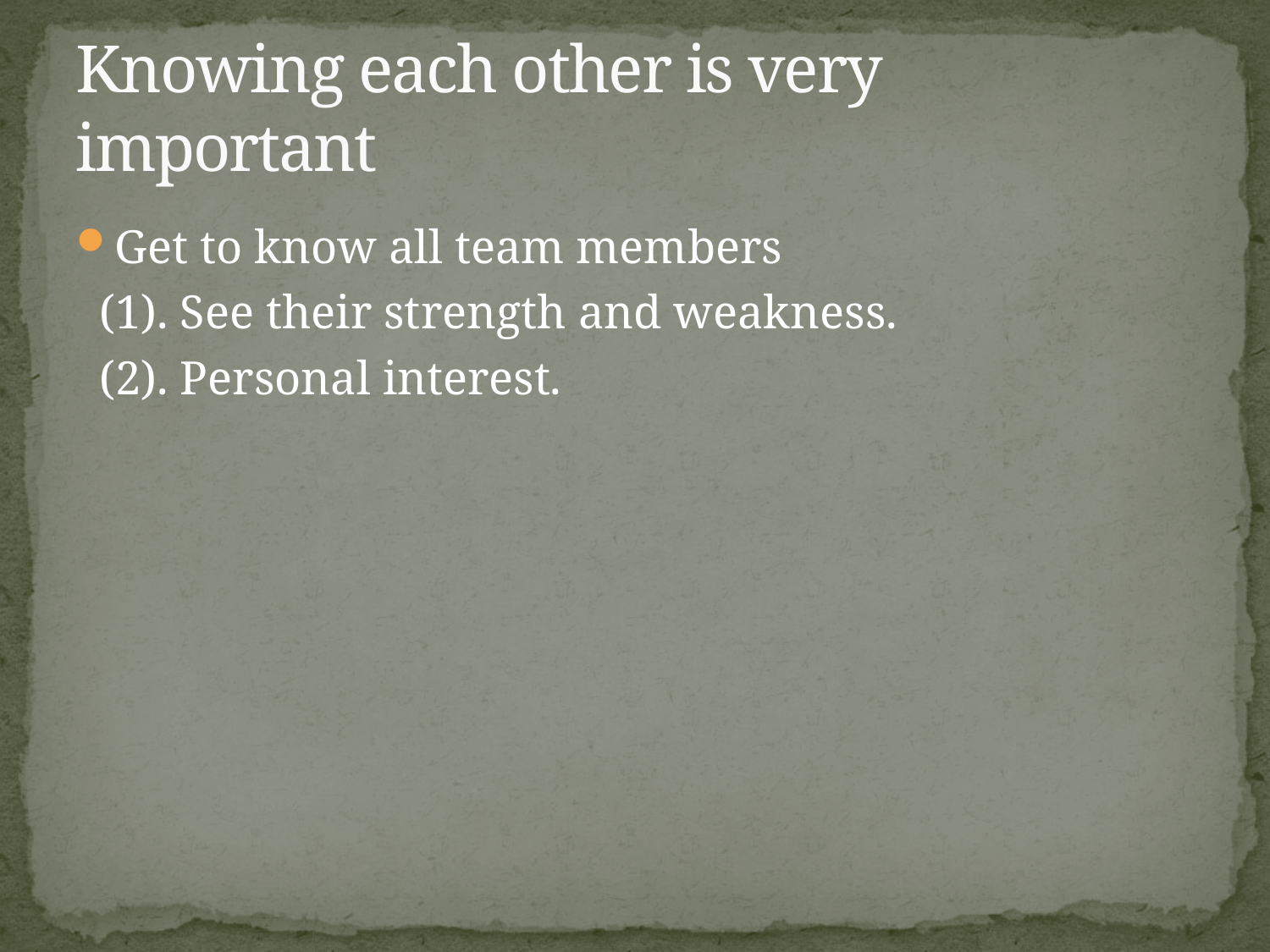

# Knowing each other is very important
Get to know all team members
  (1). See their strength and weakness.
  (2). Personal interest.